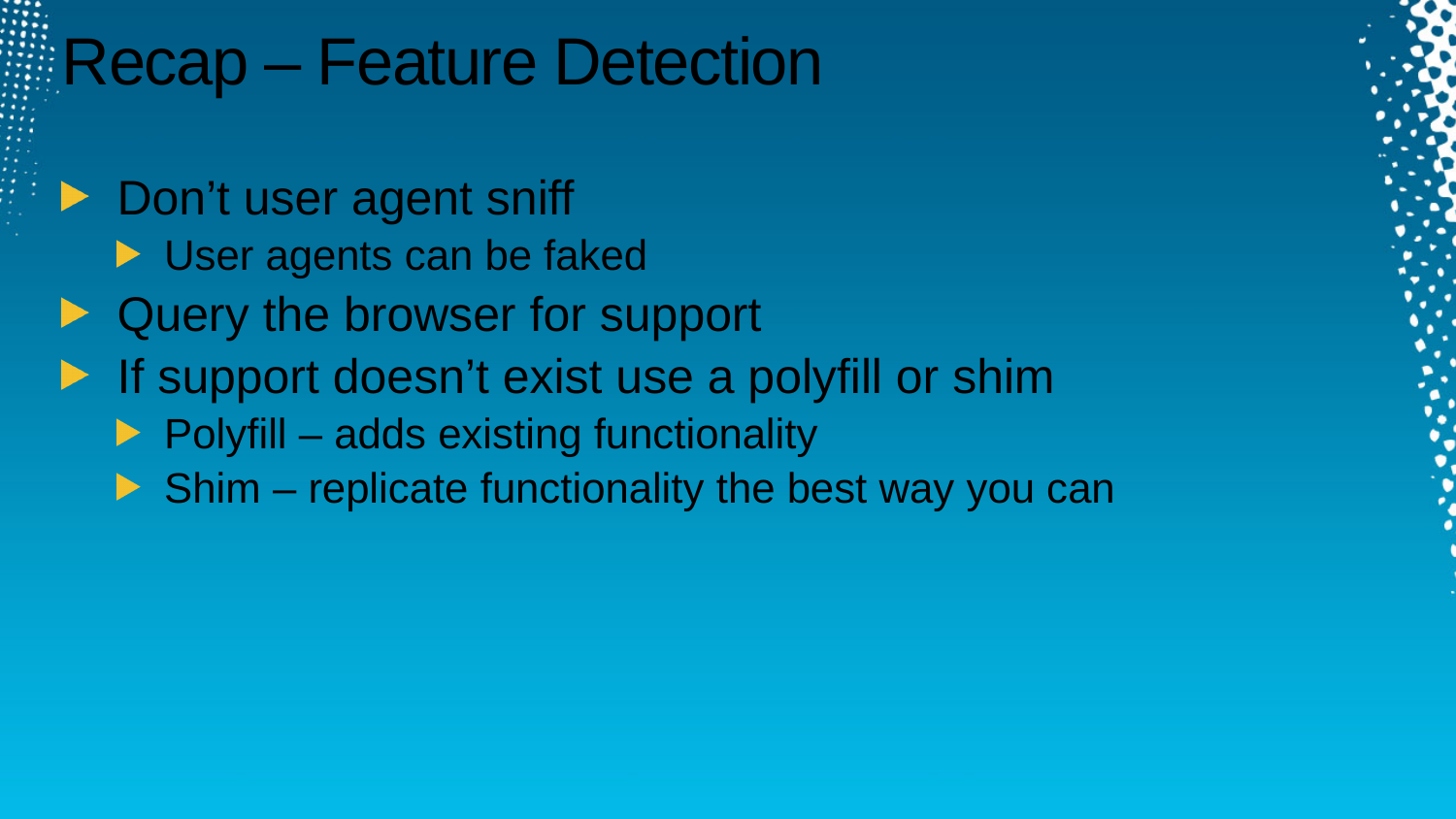

# Recap – Feature Detection
Don’t user agent sniff
User agents can be faked
Query the browser for support
If support doesn’t exist use a polyfill or shim
Polyfill – adds existing functionality
Shim – replicate functionality the best way you can